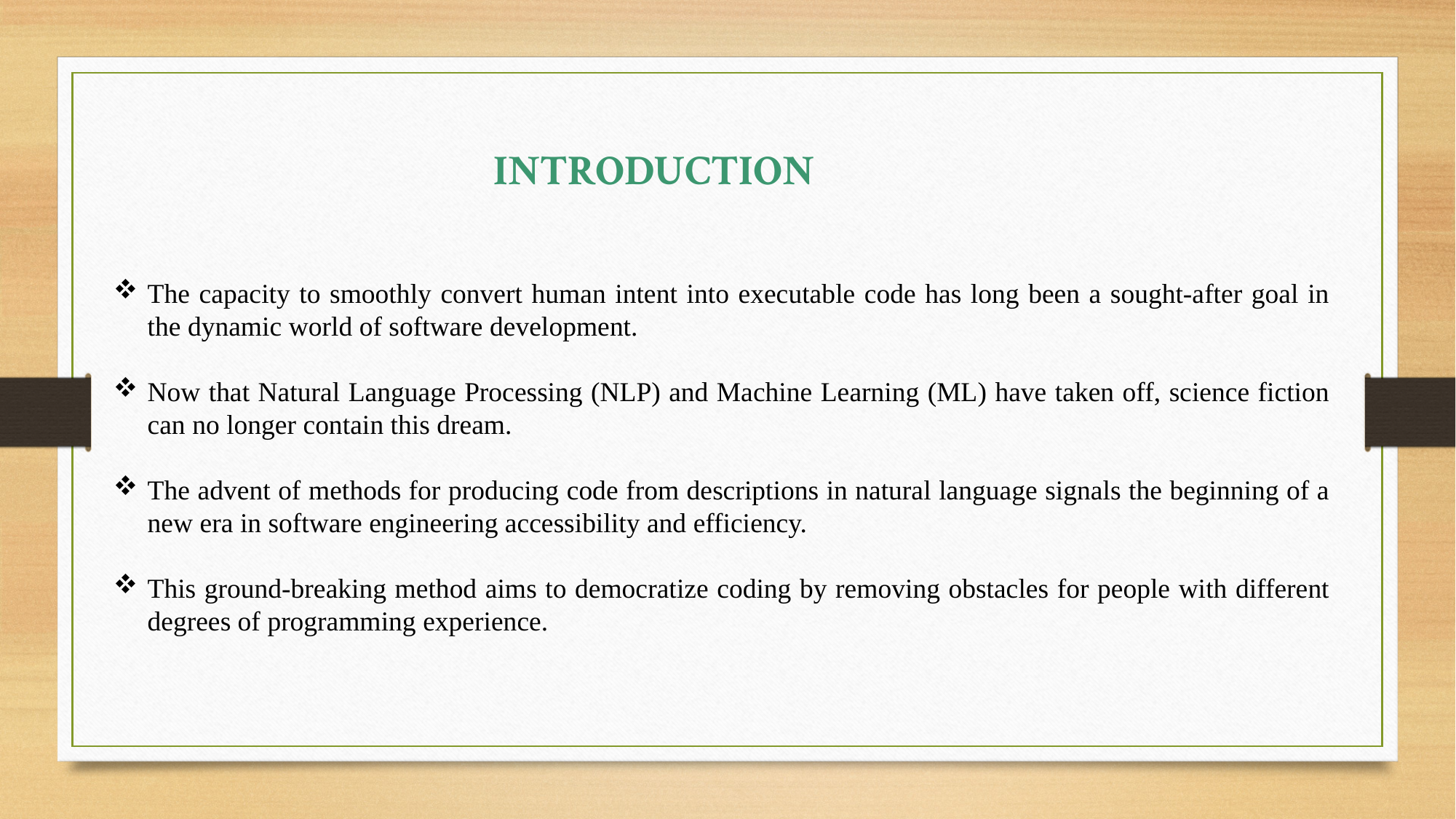

INTRODUCTION

The capacity to smoothly convert human intent into executable code has long been a sought-after goal in the dynamic world of software development.

Now that Natural Language Processing (NLP) and Machine Learning (ML) have taken off, science fiction can no longer contain this dream.

The advent of methods for producing code from descriptions in natural language signals the beginning of a new era in software engineering accessibility and efficiency.

This ground-breaking method aims to democratize coding by removing obstacles for people with different degrees of programming experience.